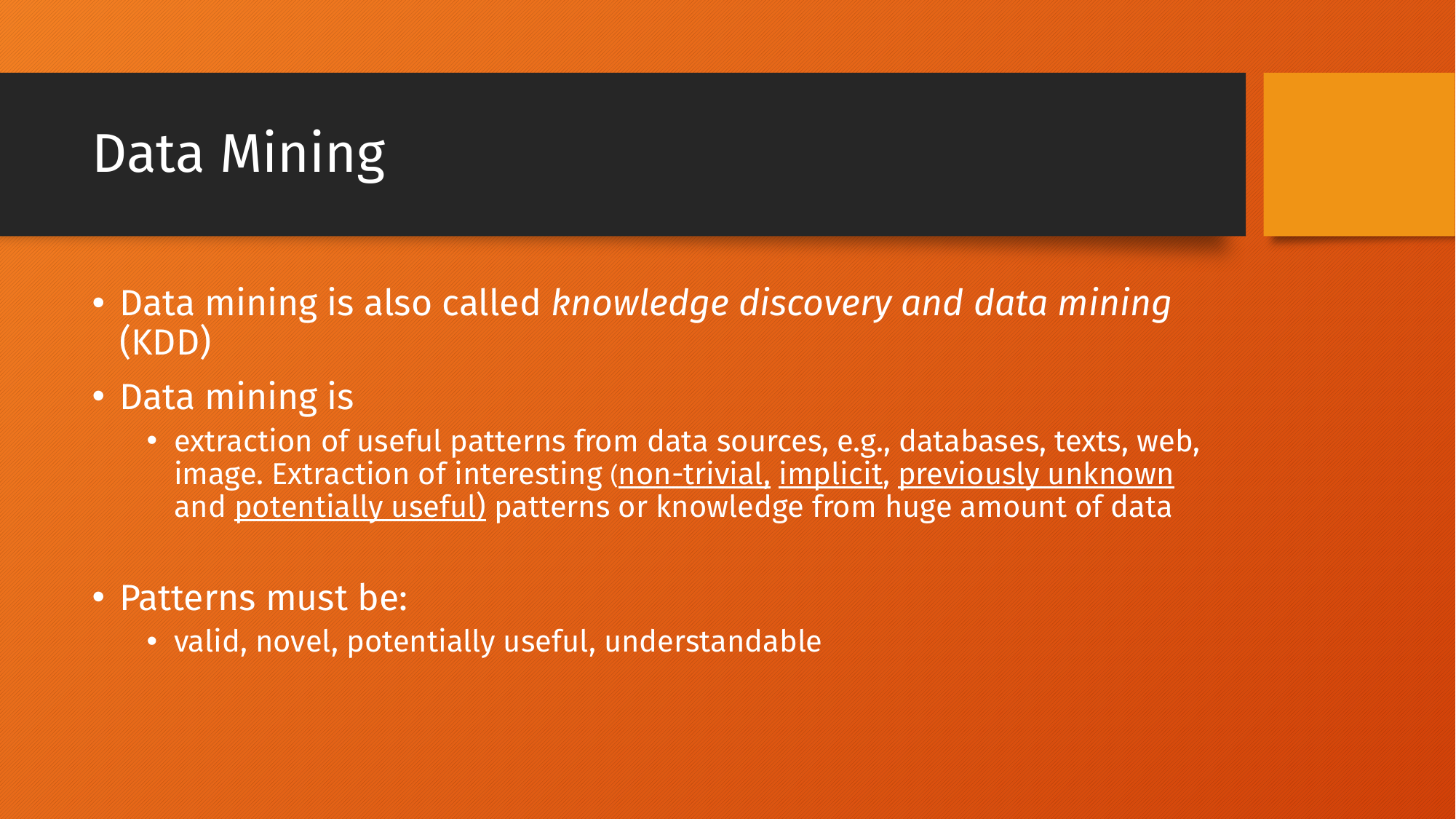

# Data Mining
Data mining is also called knowledge discovery and data mining (KDD)
Data mining is
extraction of useful patterns from data sources, e.g., databases, texts, web, image. Extraction of interesting (non-trivial, implicit, previously unknown and potentially useful) patterns or knowledge from huge amount of data

Patterns must be:
valid, novel, potentially useful, understandable